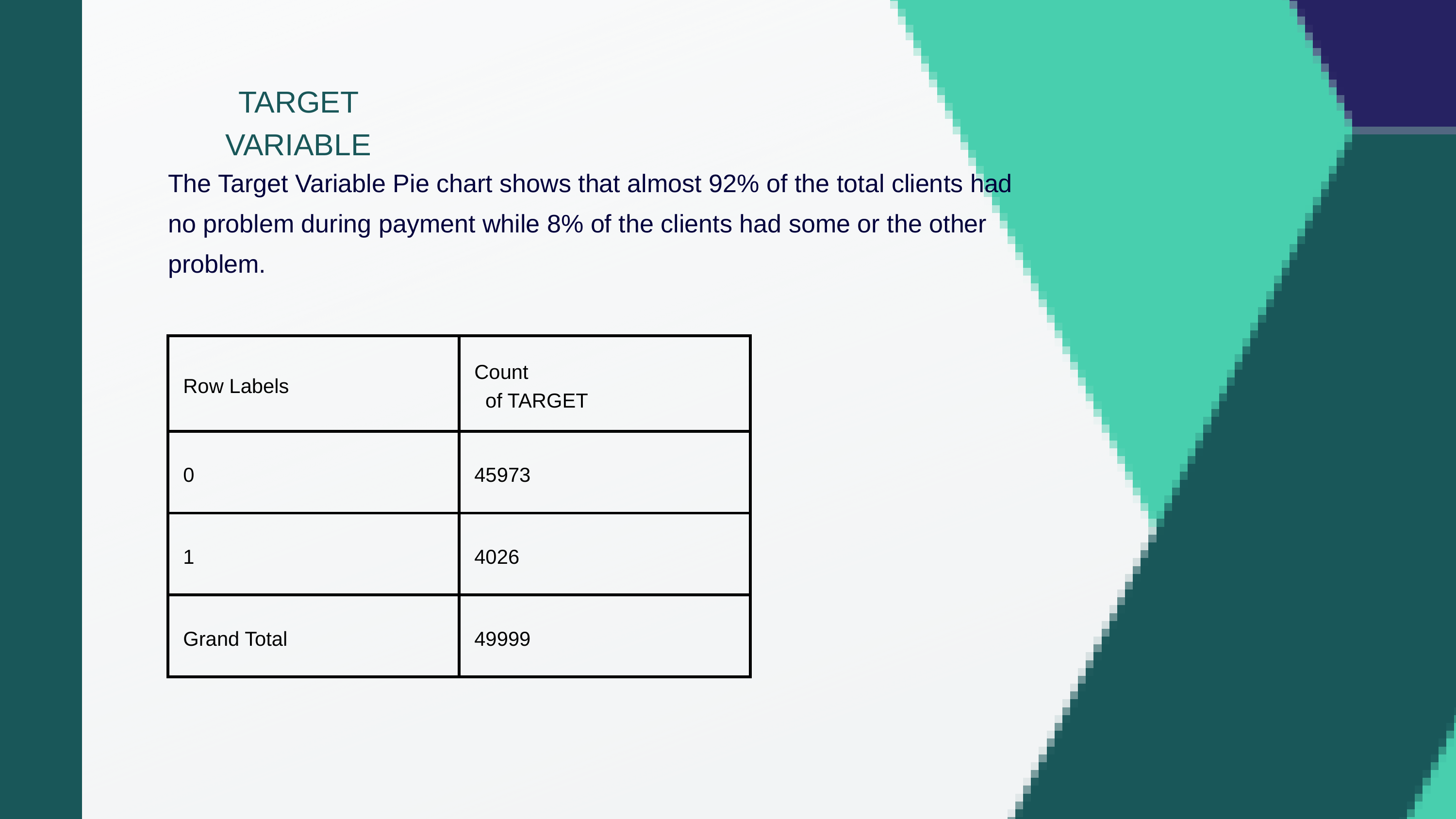

TARGET VARIABLE
The Target Variable Pie chart shows that almost 92% of the total clients had no problem during payment while 8% of the clients had some or the other problem.

| Row Labels | Count of TARGET |
| --- | --- |
| 0 | 45973 |
| 1 | 4026 |
| Grand Total | 49999 |